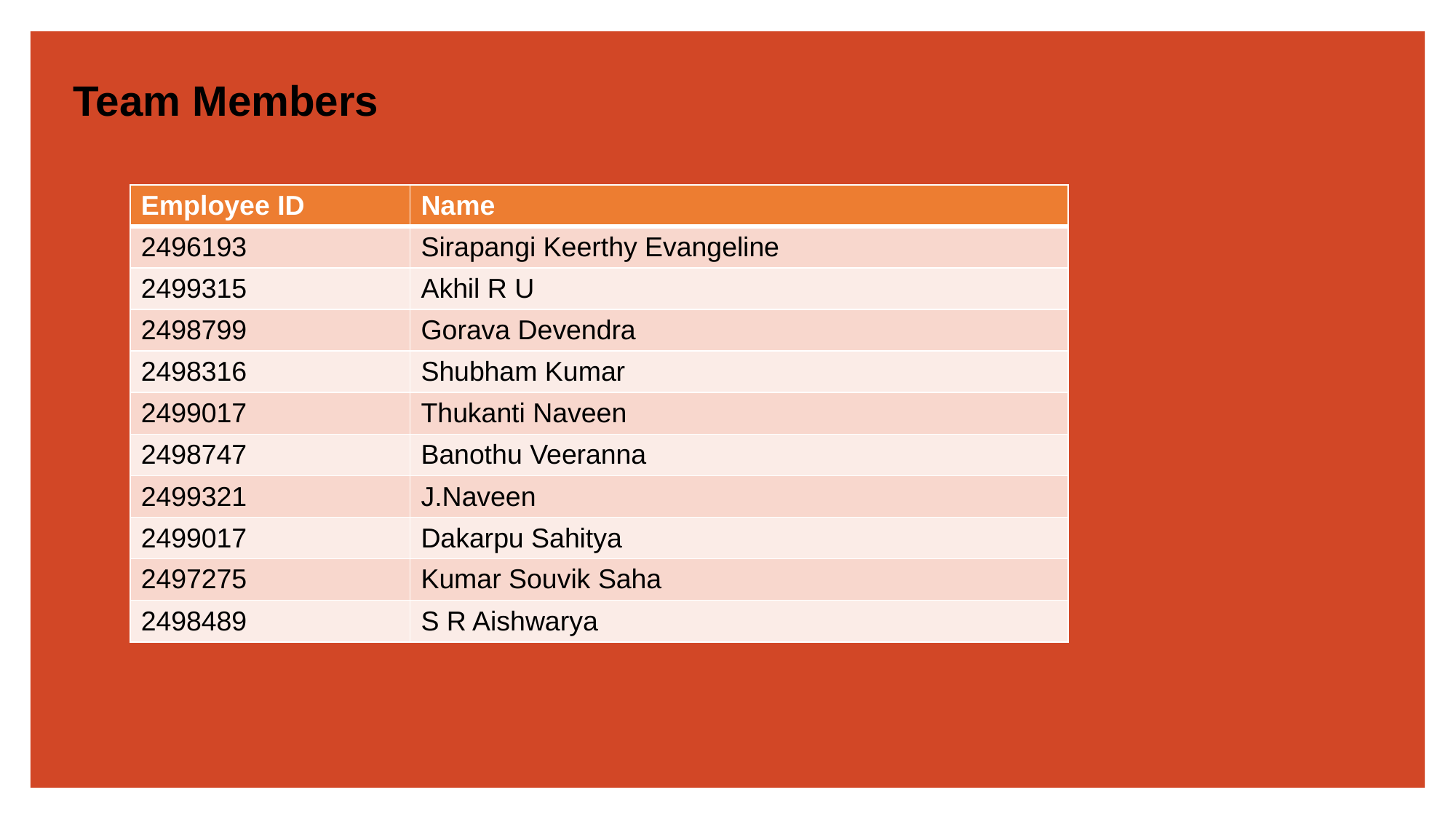

# Team Members
| Employee ID | Name |
| --- | --- |
| 2496193 | Sirapangi Keerthy Evangeline |
| 2499315 | Akhil R U |
| 2498799 | Gorava Devendra |
| 2498316 | Shubham Kumar |
| 2499017 | Thukanti Naveen |
| 2498747 | Banothu Veeranna |
| 2499321 | J.Naveen |
| 2499017 | Dakarpu Sahitya |
| 2497275 | Kumar Souvik Saha |
| 2498489 | S R Aishwarya |